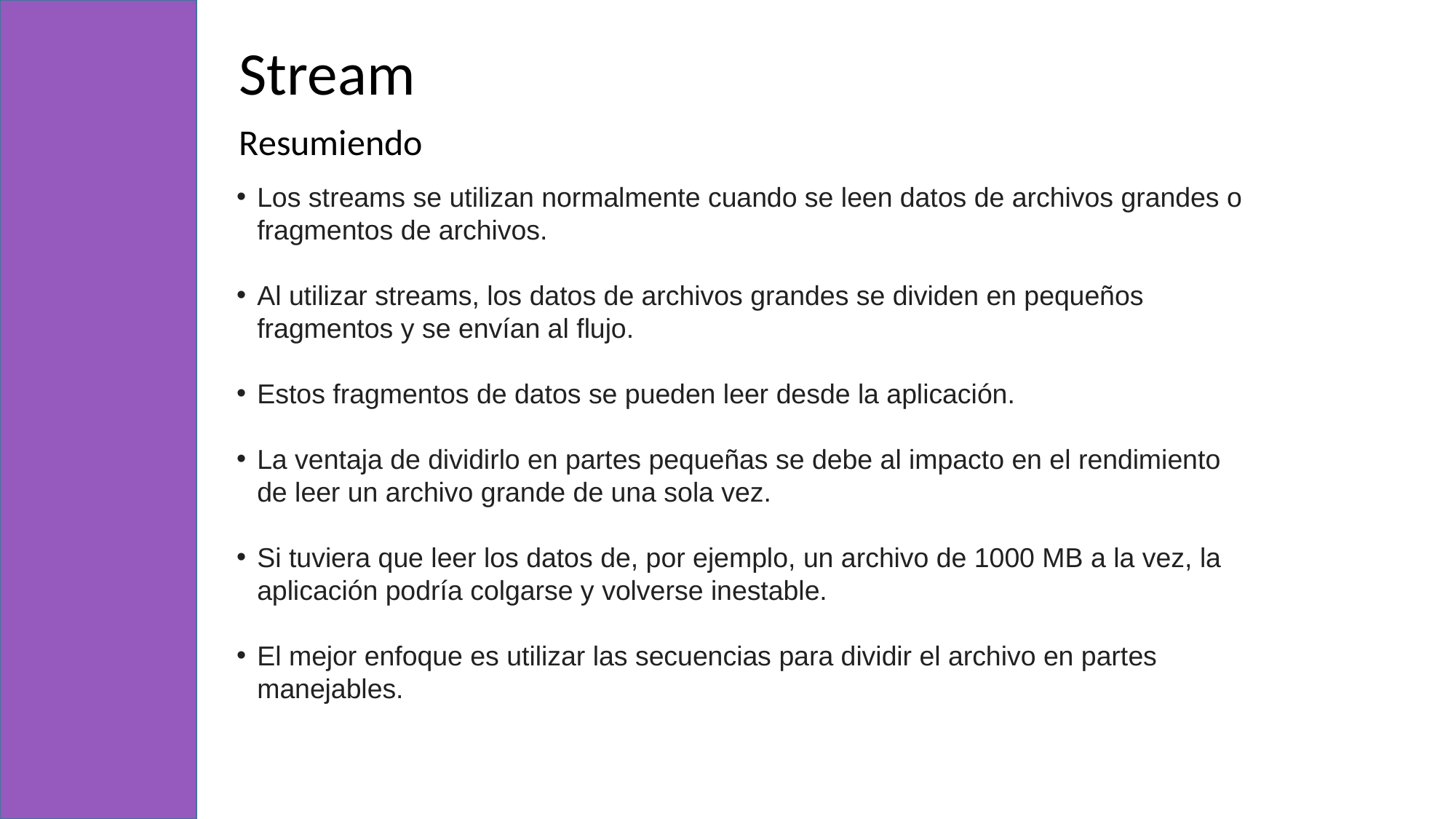

Stream
Resumiendo
Los streams se utilizan normalmente cuando se leen datos de archivos grandes o fragmentos de archivos.

Al utilizar streams, los datos de archivos grandes se dividen en pequeños fragmentos y se envían al flujo.

Estos fragmentos de datos se pueden leer desde la aplicación.

La ventaja de dividirlo en partes pequeñas se debe al impacto en el rendimiento de leer un archivo grande de una sola vez.

Si tuviera que leer los datos de, por ejemplo, un archivo de 1000 MB a la vez, la aplicación podría colgarse y volverse inestable.

El mejor enfoque es utilizar las secuencias para dividir el archivo en partes manejables.